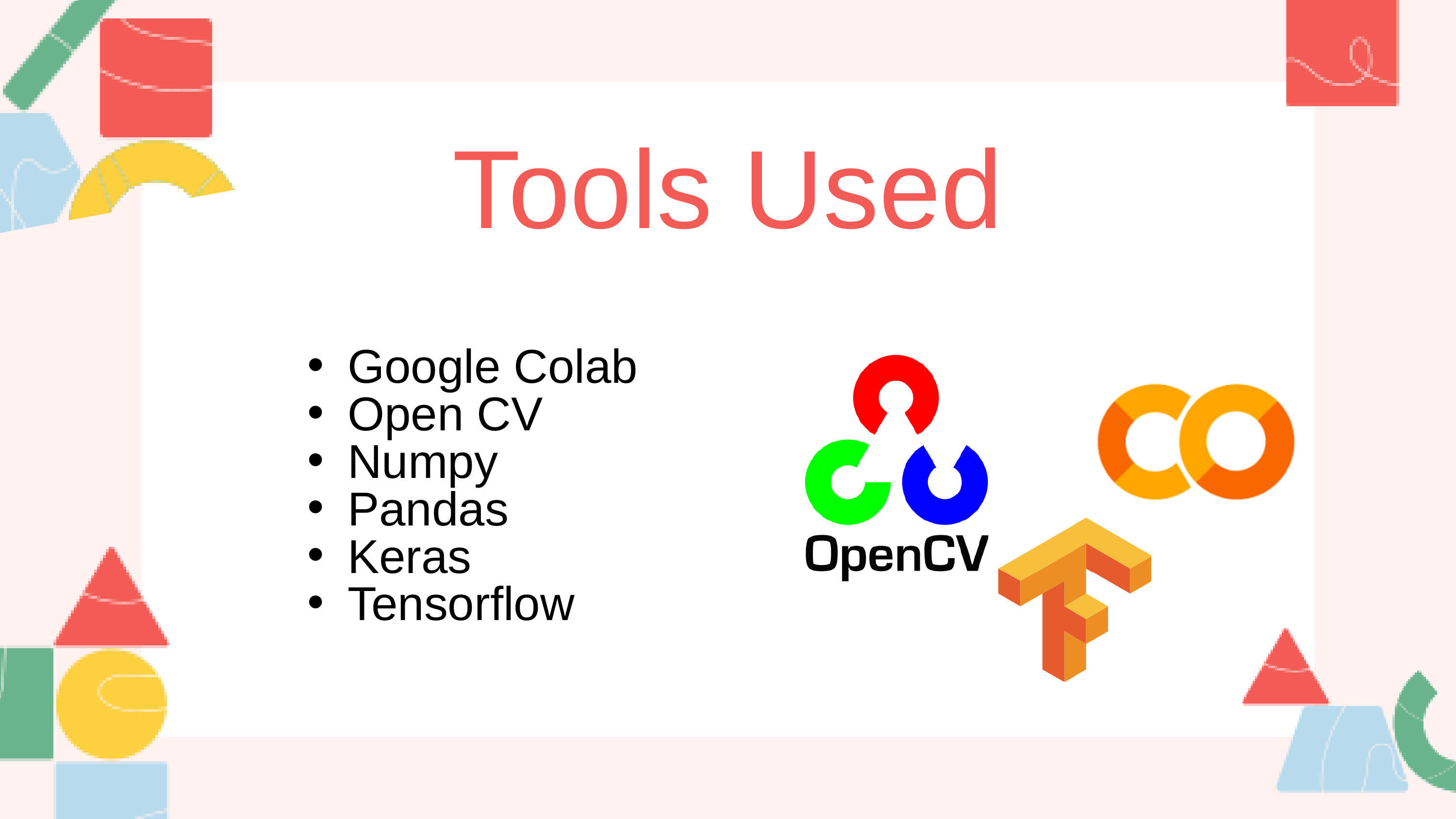

Tools Used
Google Colab
Open CV
Numpy
Pandas
Keras
Tensorflow